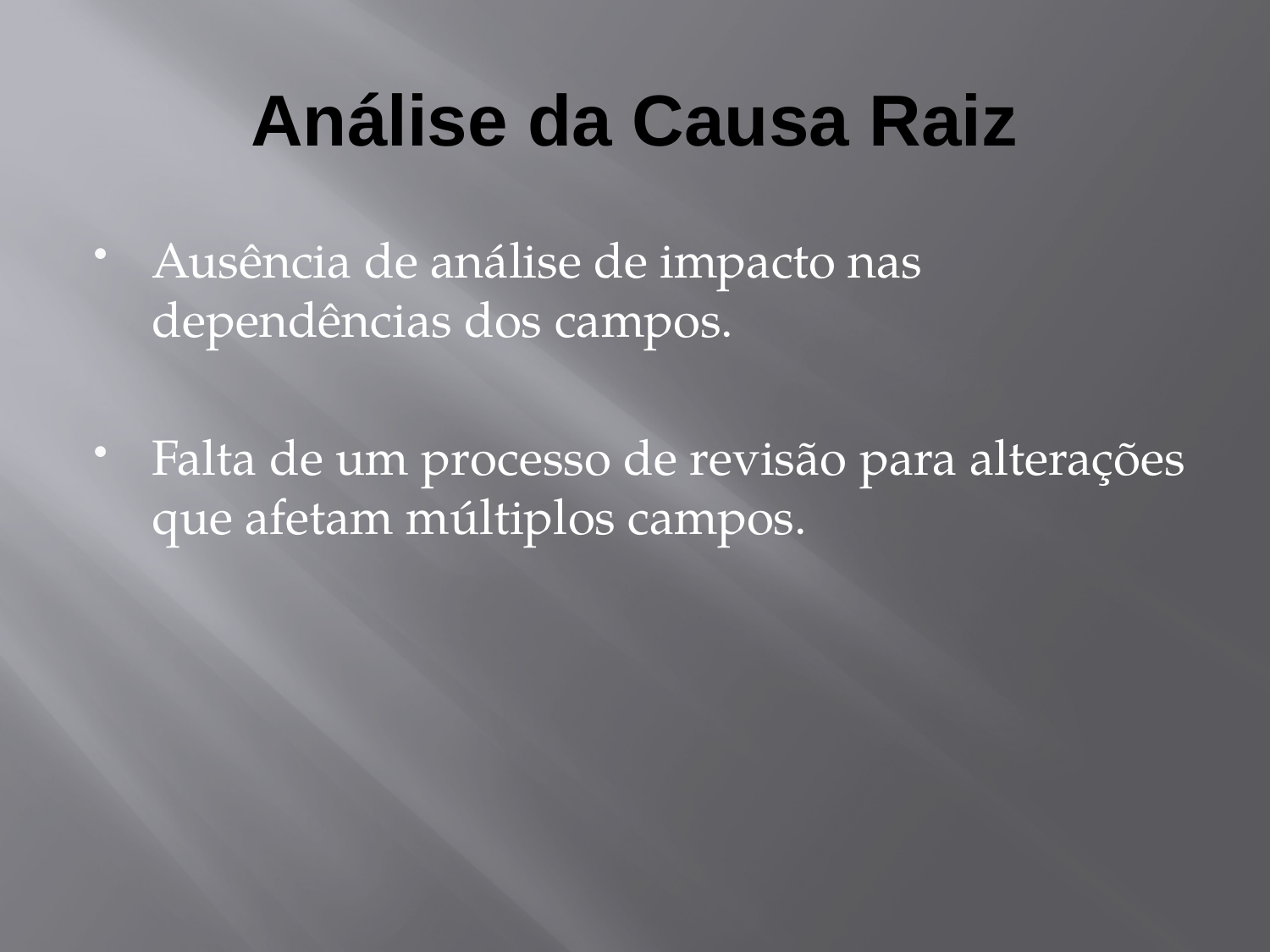

# Análise da Causa Raiz
Ausência de análise de impacto nas dependências dos campos.

Falta de um processo de revisão para alterações que afetam múltiplos campos.